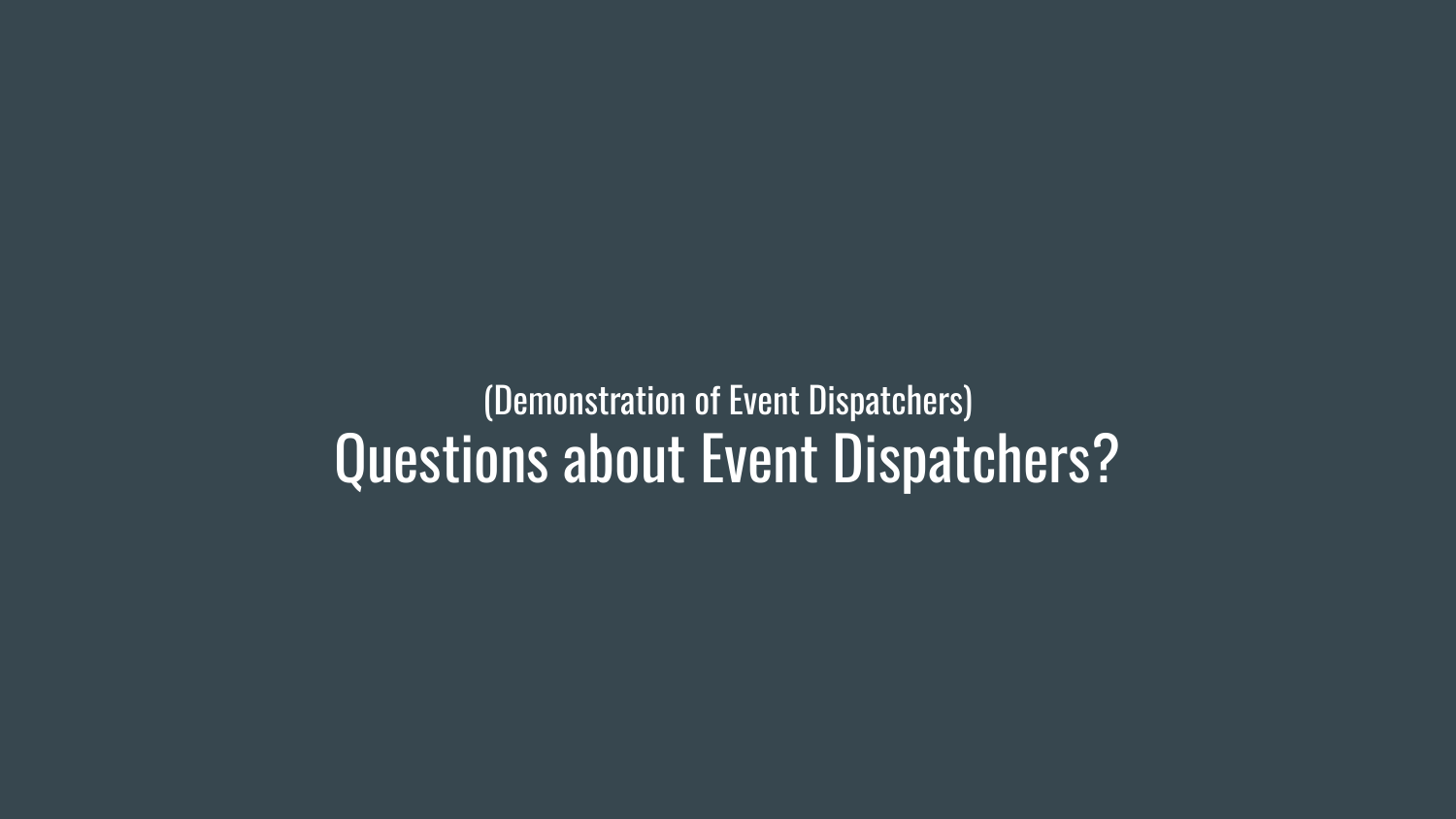

(Demonstration of Event Dispatchers)
Questions about Event Dispatchers?